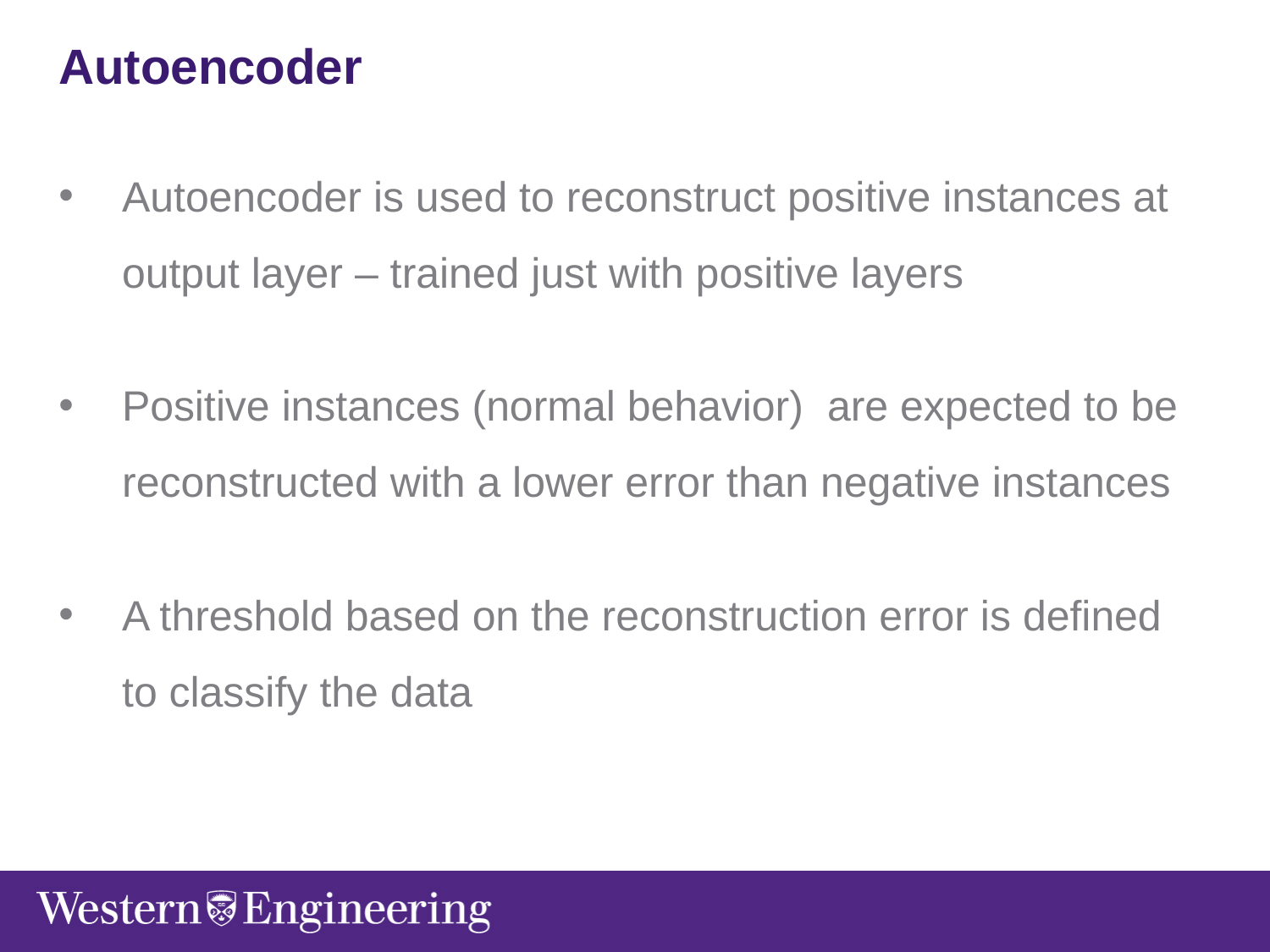

Autoencoder
Autoencoder is used to reconstruct positive instances at output layer – trained just with positive layers

Positive instances (normal behavior)  are expected to be reconstructed with a lower error than negative instances

A threshold based on the reconstruction error is defined to classify the data